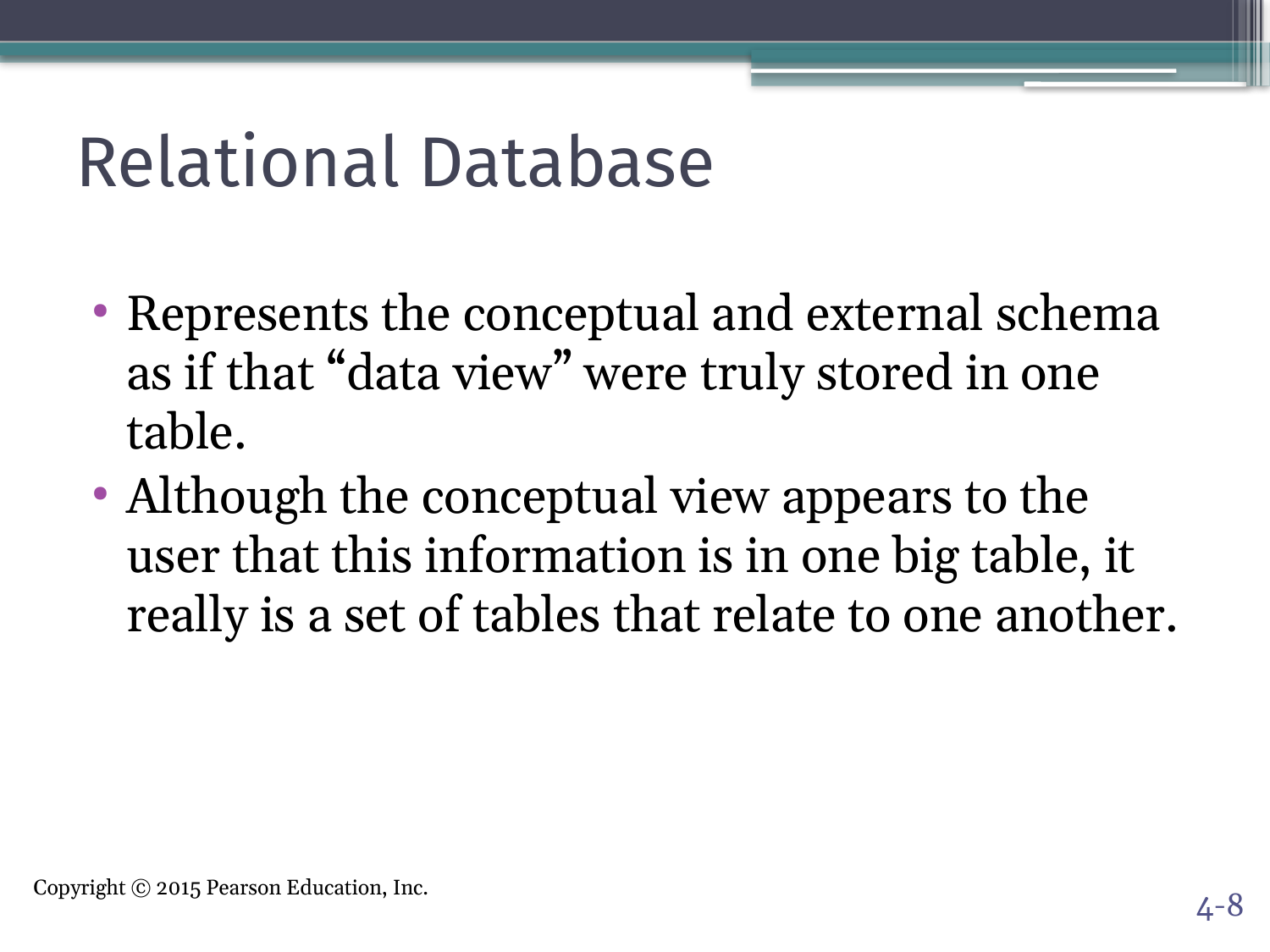

Relational Database
Represents the conceptual and external schema as if that “data view” were truly stored in one table.
Although the conceptual view appears to the user that this information is in one big table, it really is a set of tables that relate to one another.
4-8